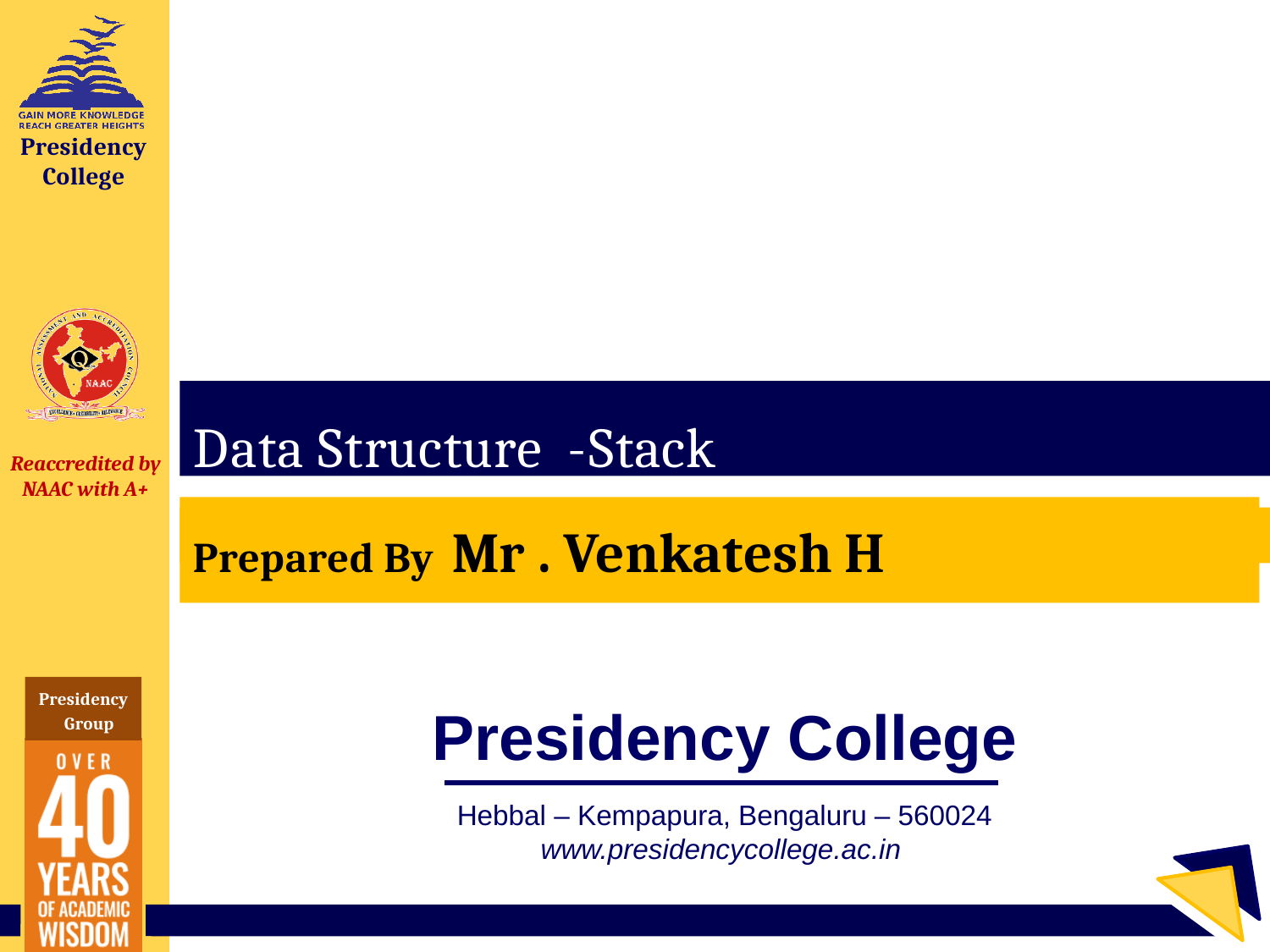

# Data Structure  -Stack
Prepared By  Mr . Venkatesh H